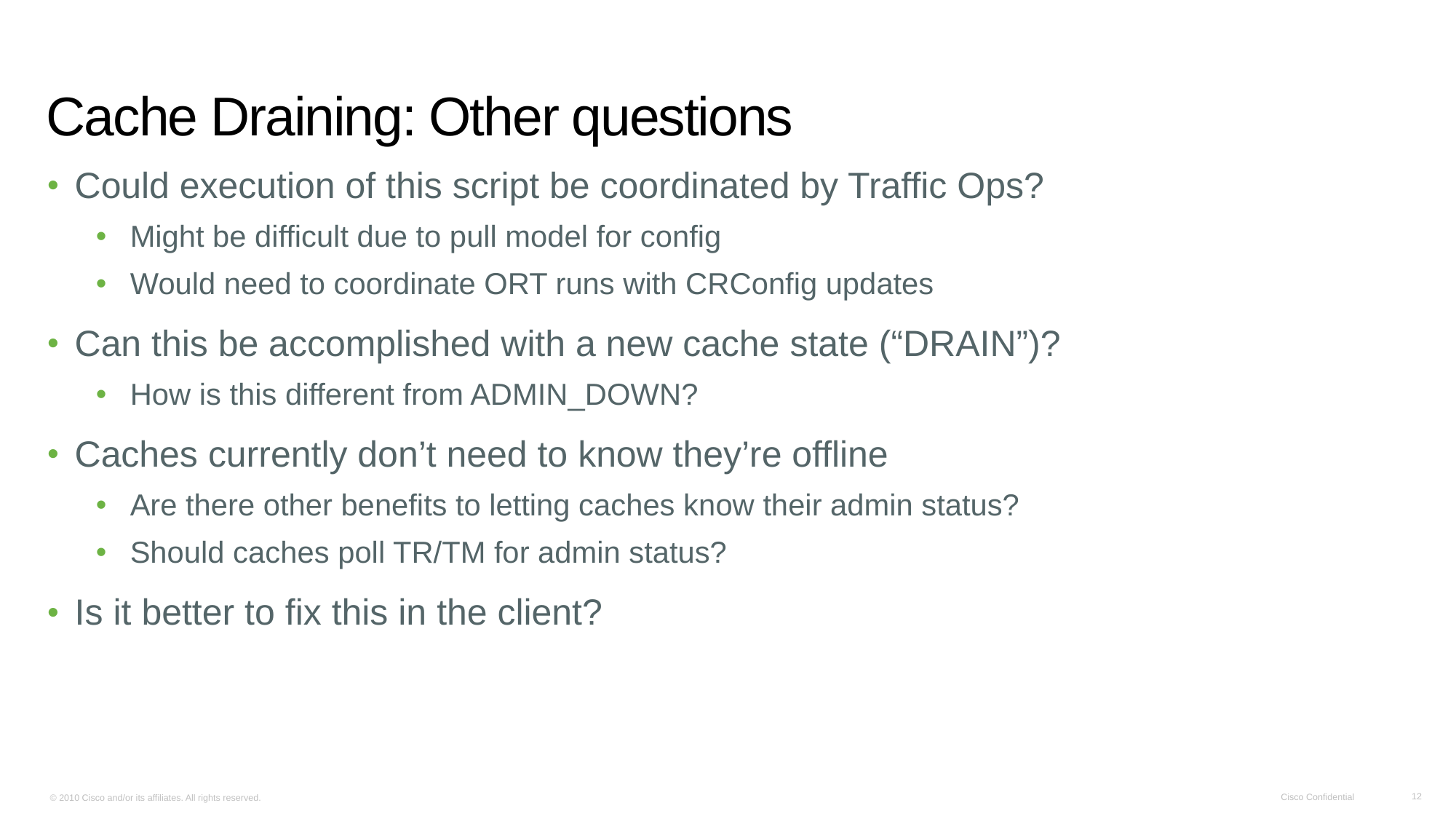

# Cache Draining: Other questions
Could execution of this script be coordinated by Traffic Ops?
Might be difficult due to pull model for config
Would need to coordinate ORT runs with CRConfig updates
Can this be accomplished with a new cache state (“DRAIN”)?
How is this different from ADMIN_DOWN?
Caches currently don’t need to know they’re offline
Are there other benefits to letting caches know their admin status?
Should caches poll TR/TM for admin status?
Is it better to fix this in the client?